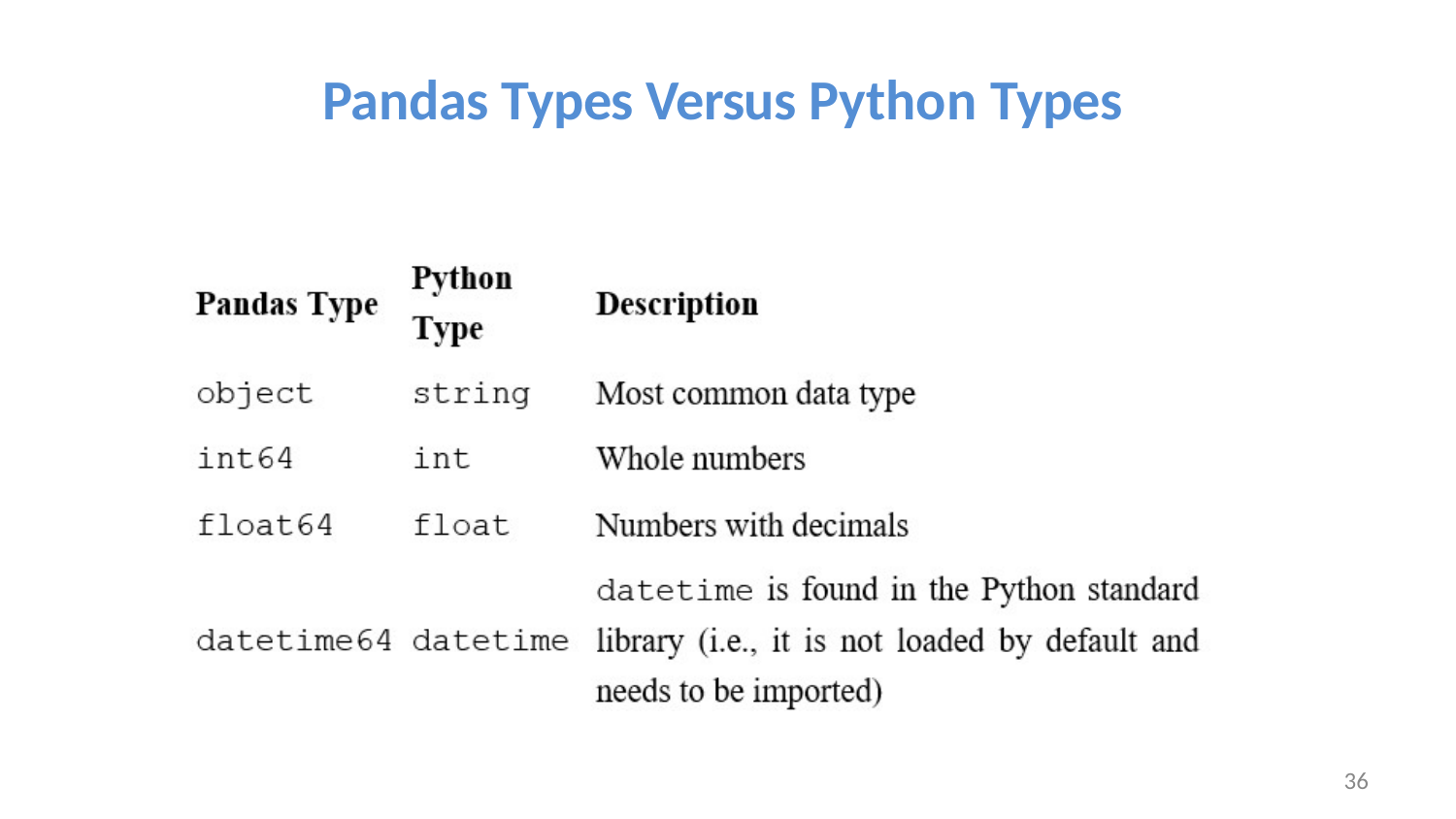

# Pandas Types Versus Python Types

36